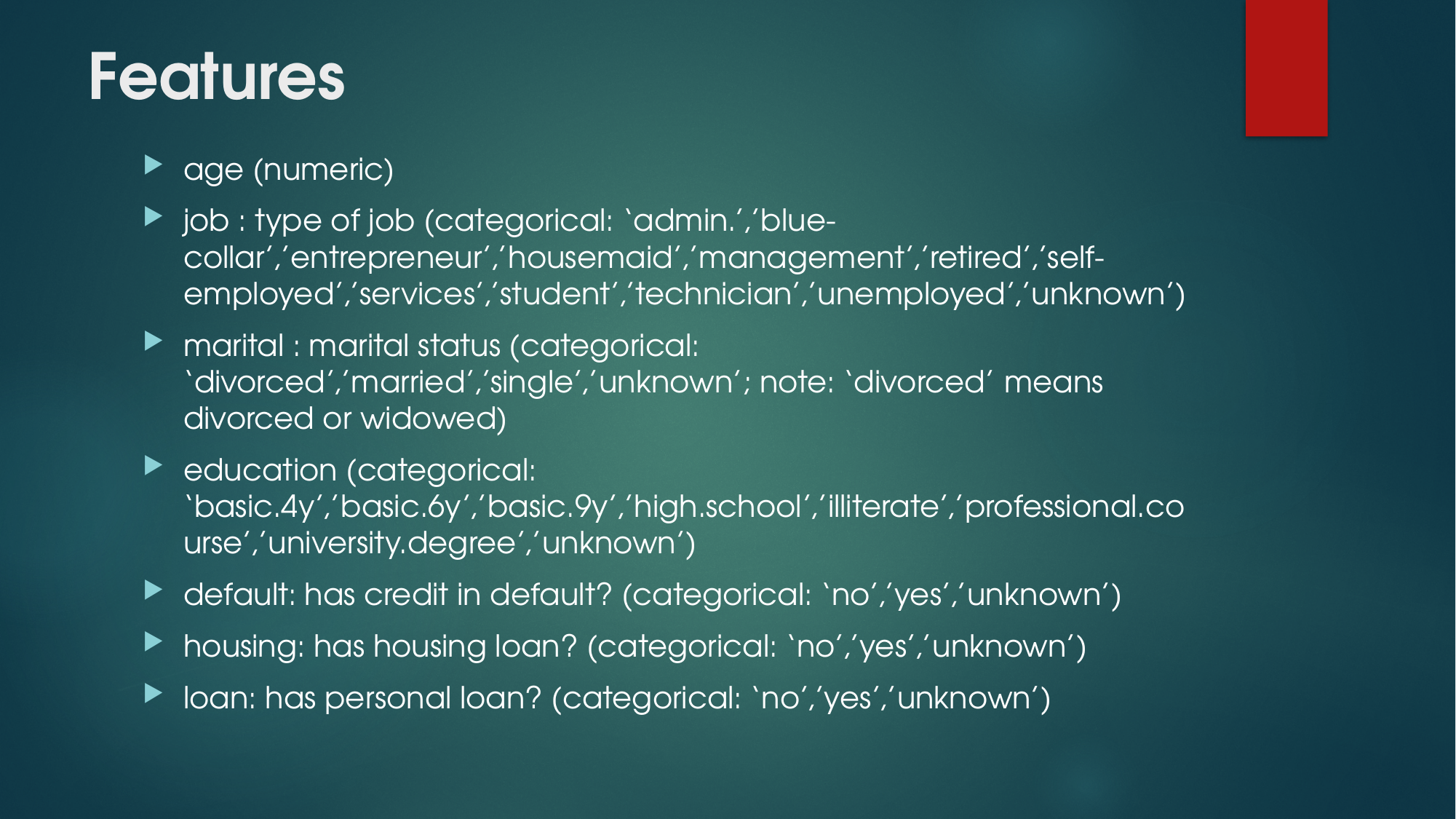

# Features
age (numeric)
job : type of job (categorical: ‘admin.’,’blue-collar’,’entrepreneur’,’housemaid’,’management’,’retired’,’self-employed’,’services’,’student’,’technician’,’unemployed’,’unknown’)
marital : marital status (categorical: ‘divorced’,’married’,’single’,’unknown’; note: ‘divorced’ means divorced or widowed)
education (categorical: ‘basic.4y’,’basic.6y’,’basic.9y’,’high.school’,’illiterate’,’professional.course’,’university.degree’,’unknown’)
default: has credit in default? (categorical: ‘no’,’yes’,’unknown’)
housing: has housing loan? (categorical: ‘no’,’yes’,’unknown’)
loan: has personal loan? (categorical: ‘no’,’yes’,’unknown’)